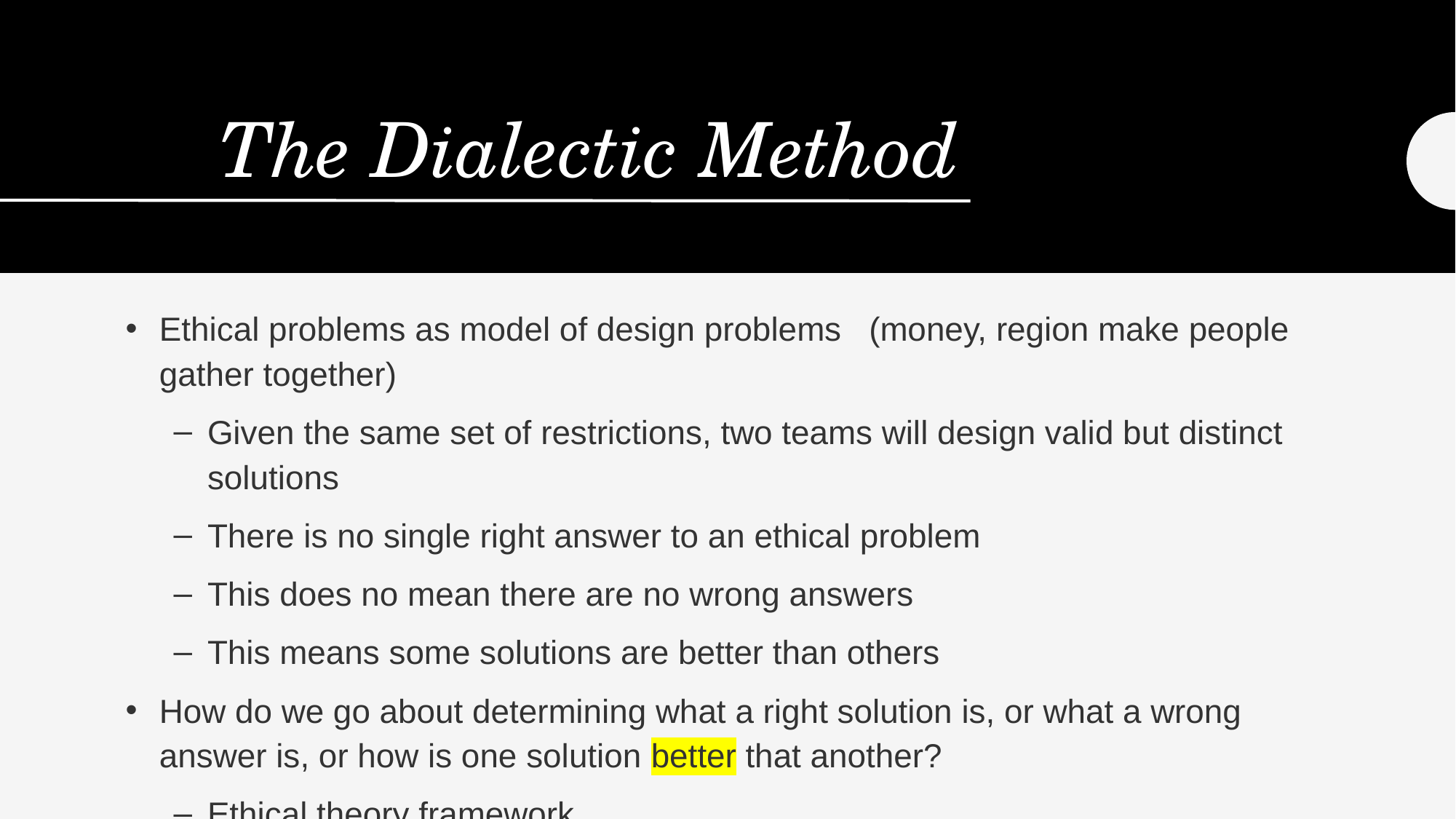

# The Dialectic Method

Ethical problems as model of design problems   (money, region make people gather together)
Given the same set of restrictions, two teams will design valid but distinct solutions
There is no single right answer to an ethical problem
This does no mean there are no wrong answers
This means some solutions are better than others
How do we go about determining what a right solution is, or what a wrong answer is, or how is one solution better that another?
Ethical theory framework